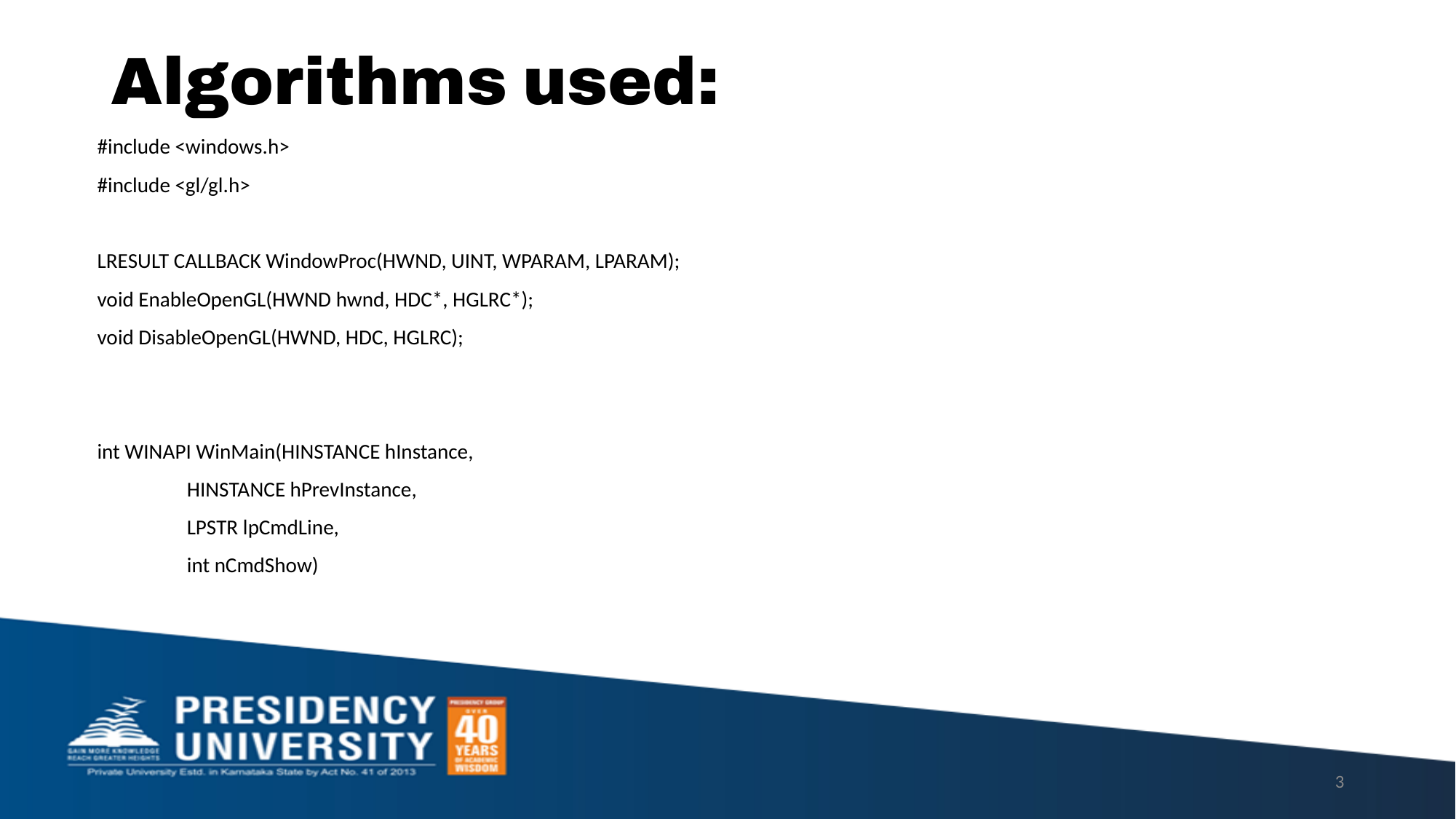

# Algorithms used:
#include <windows.h>
#include <gl/gl.h>

LRESULT CALLBACK WindowProc(HWND, UINT, WPARAM, LPARAM);
void EnableOpenGL(HWND hwnd, HDC*, HGLRC*);
void DisableOpenGL(HWND, HDC, HGLRC);

int WINAPI WinMain(HINSTANCE hInstance,
                   HINSTANCE hPrevInstance,
                   LPSTR lpCmdLine,
                   int nCmdShow)
3